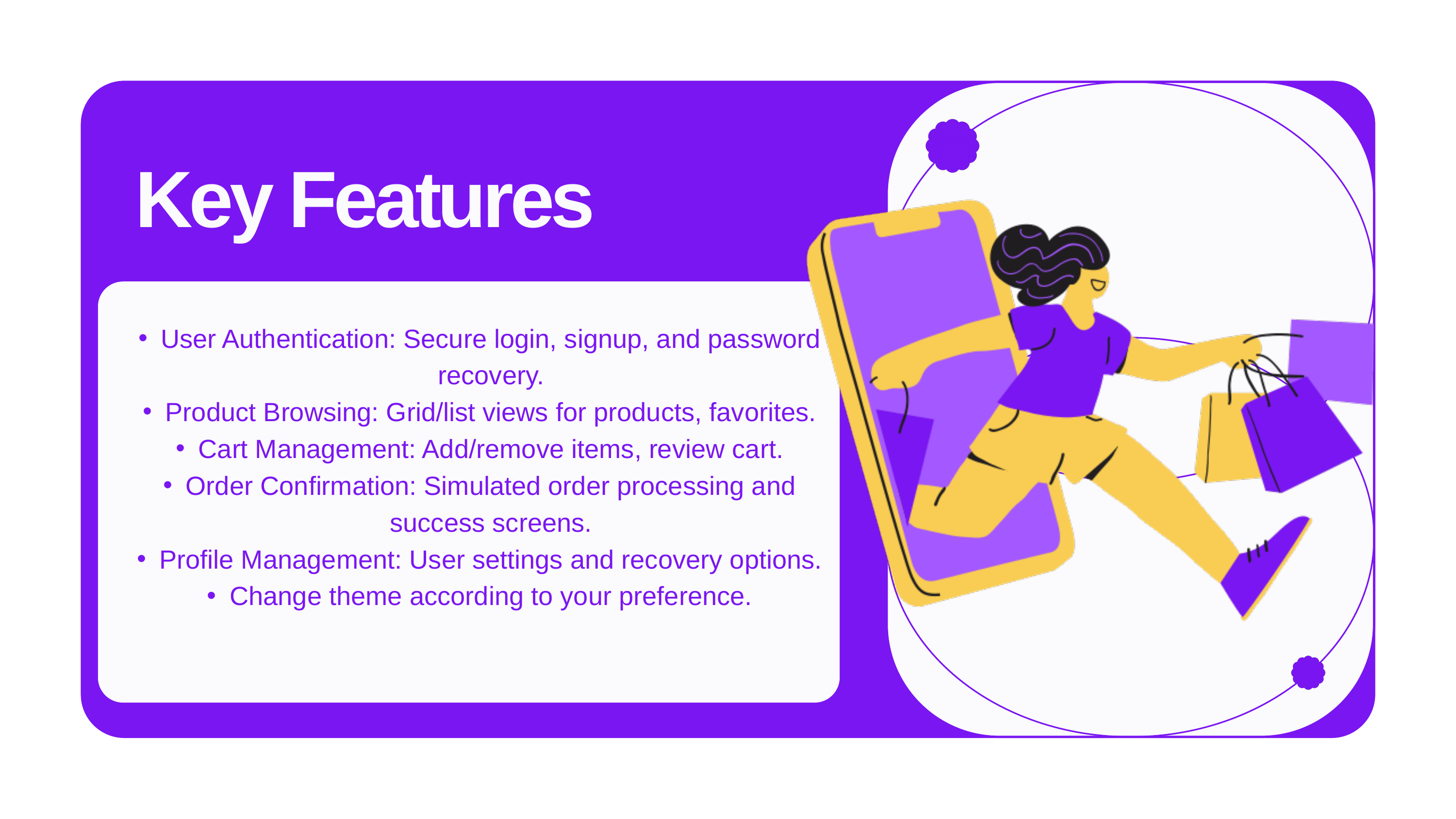

Key Features

User Authentication: Secure login, signup, and password recovery.
Product Browsing: Grid/list views for products, favorites.
Cart Management: Add/remove items, review cart.
Order Confirmation: Simulated order processing and success screens.
Profile Management: User settings and recovery options.
Change theme according to your preference.